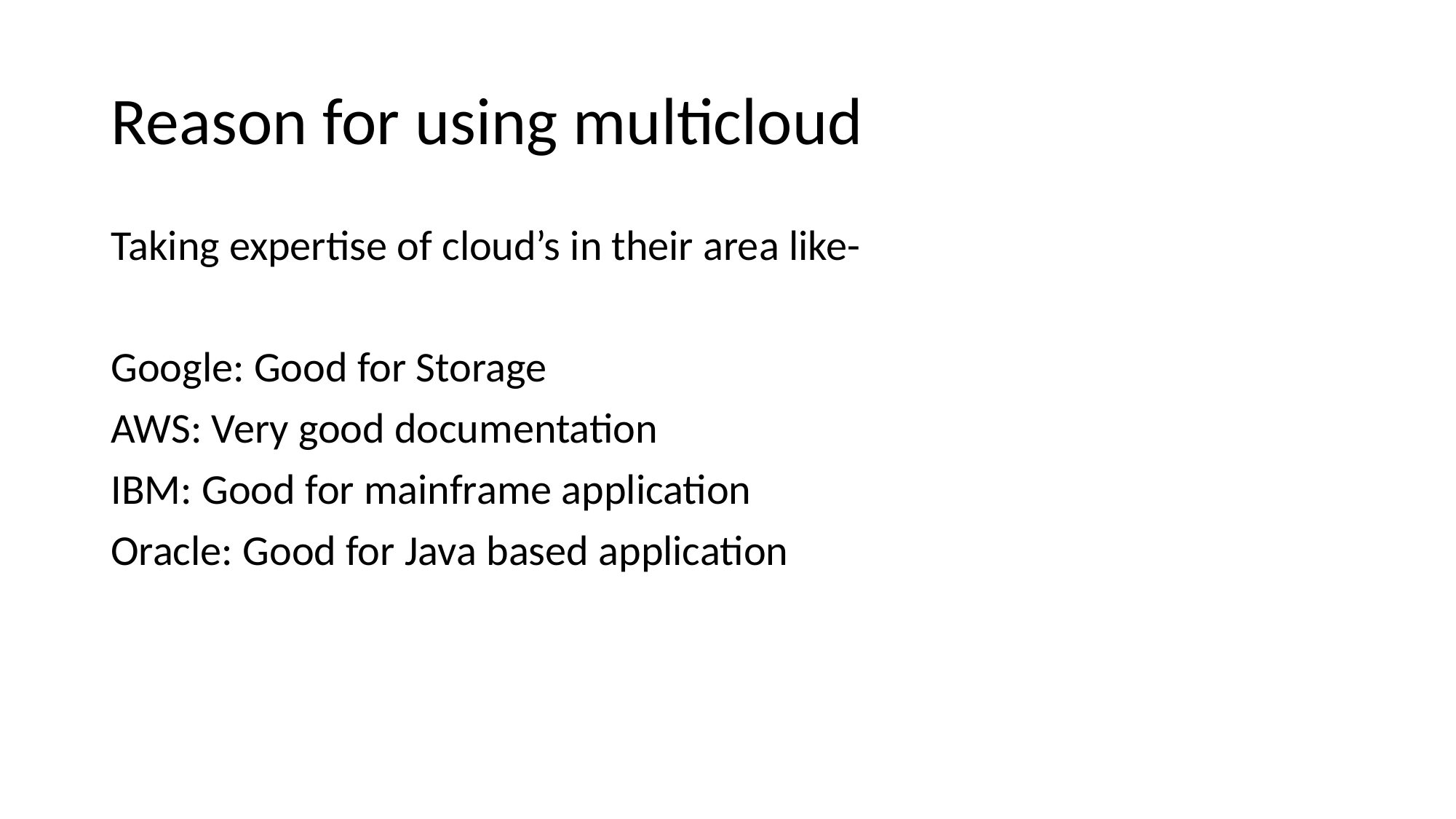

# Reason for using multicloud
Taking expertise of cloud’s in their area like-

Google: Good for Storage
AWS: Very good documentation
IBM: Good for mainframe application
Oracle: Good for Java based application